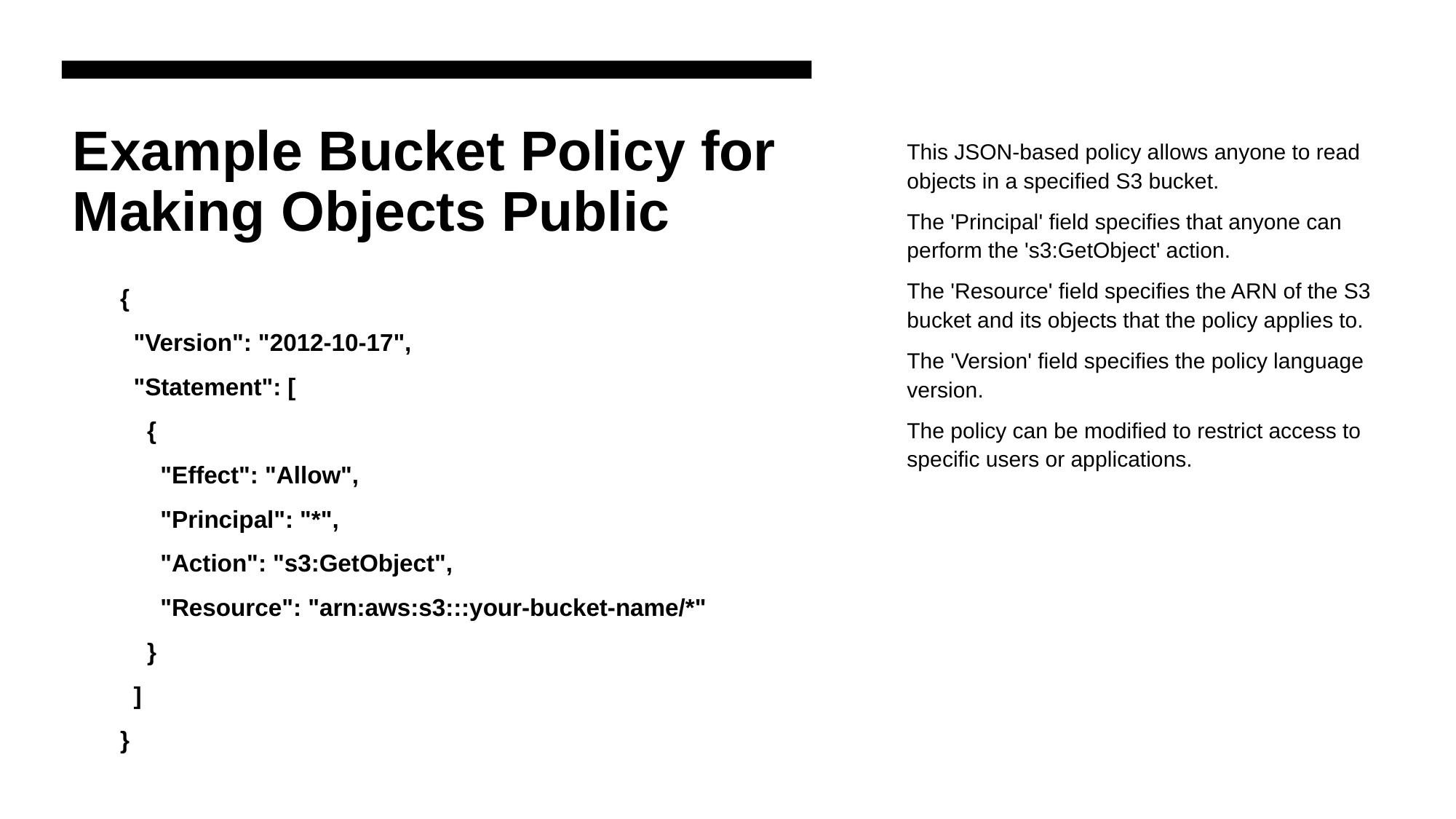

# Example Bucket Policy for Making Objects Public
This JSON-based policy allows anyone to read objects in a specified S3 bucket.
The 'Principal' field specifies that anyone can perform the 's3:GetObject' action.
The 'Resource' field specifies the ARN of the S3 bucket and its objects that the policy applies to.
The 'Version' field specifies the policy language version.
The policy can be modified to restrict access to specific users or applications.
{
  "Version": "2012-10-17",
  "Statement": [
    {
      "Effect": "Allow",
      "Principal": "*",
      "Action": "s3:GetObject",
      "Resource": "arn:aws:s3:::your-bucket-name/*"
    }
  ]
}